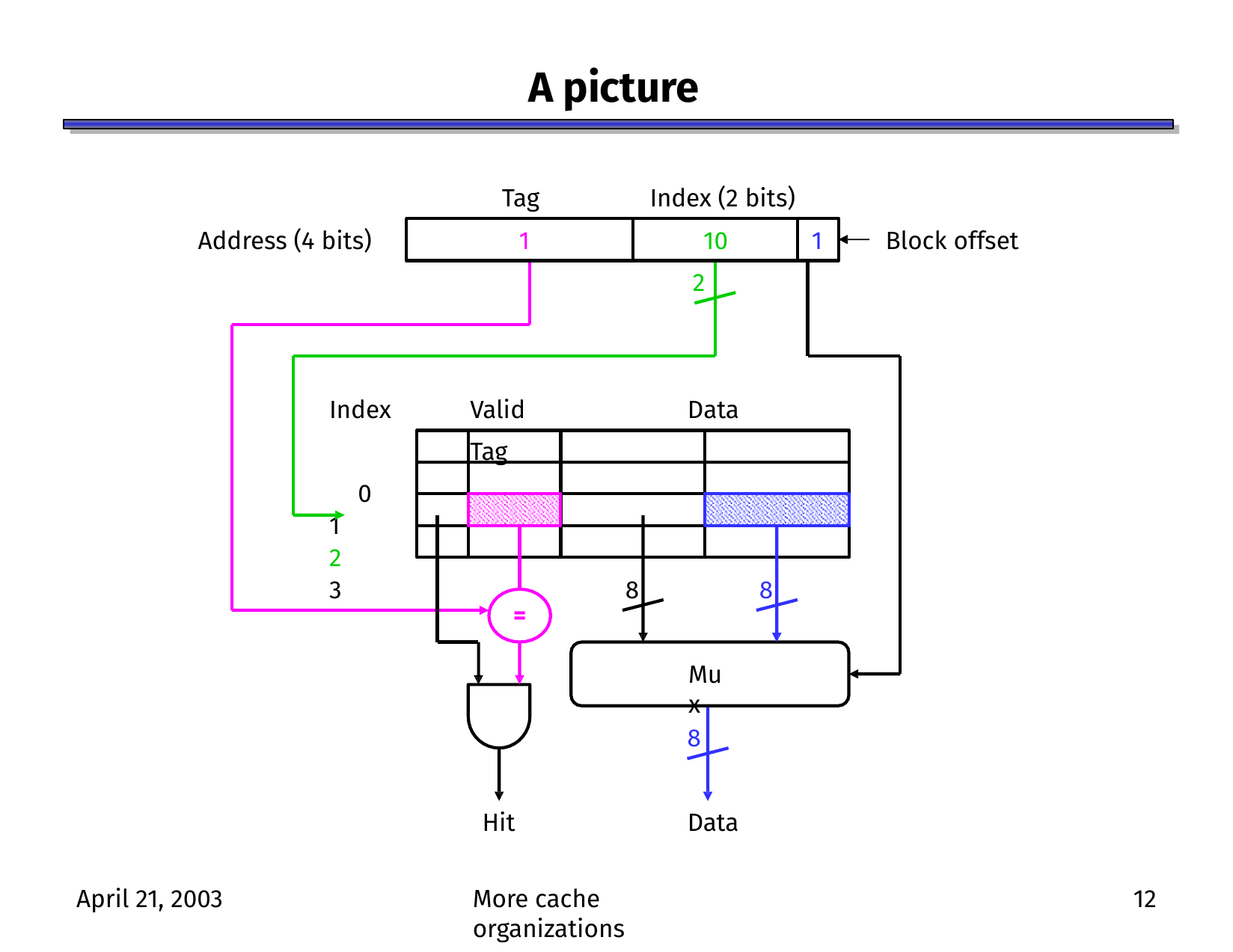

# A picture
Tag
Index (2 bits)

Block offset
1
1
10
Address (4 bits)

2

Index	Valid	Tag  0
1
2
3
Data

8
8

=

Mux

8

Hit
Data
April 21, 2003
More cache organizations
12